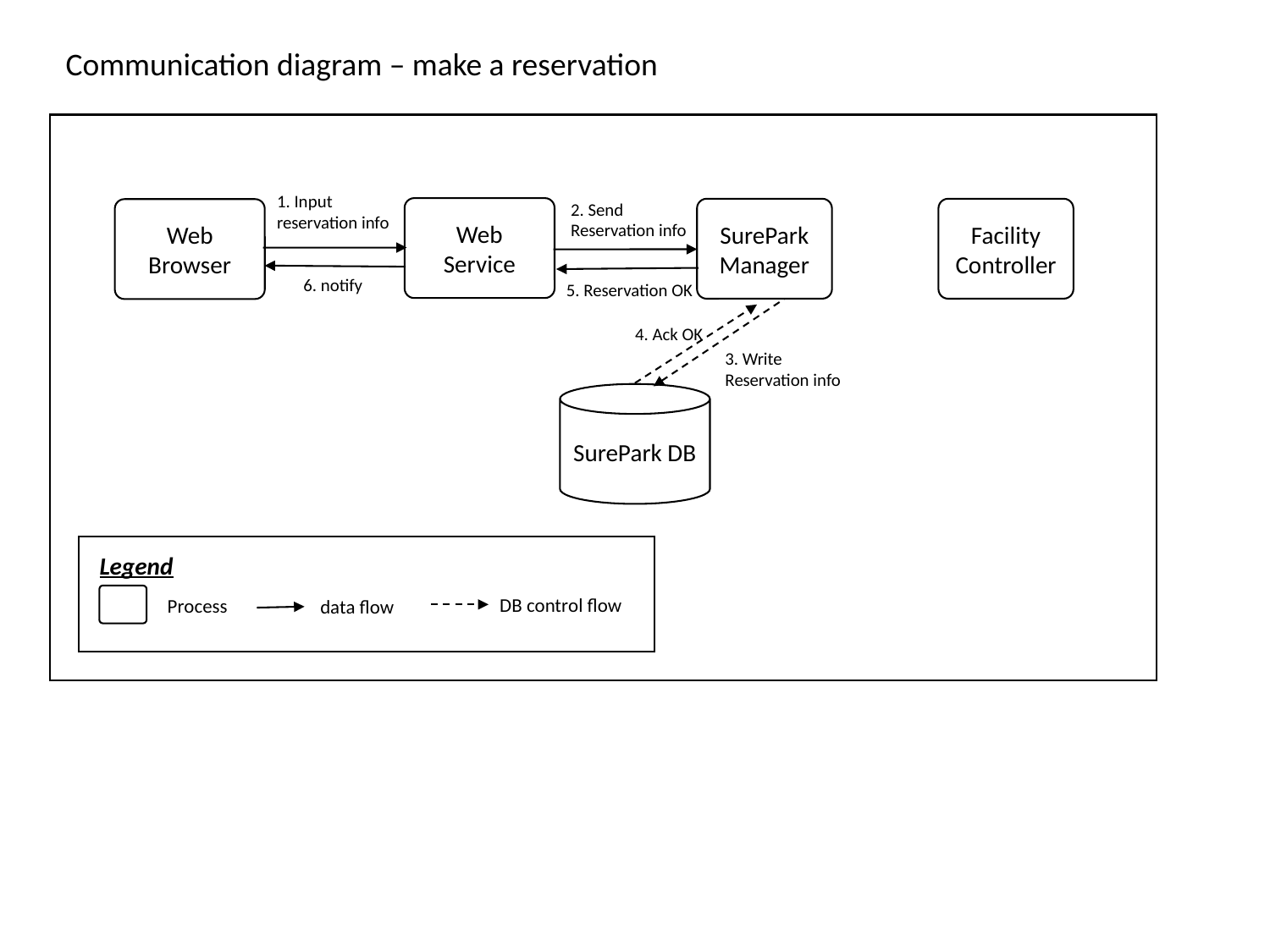

Communication diagram – make a reservation

1. Input
reservation info
2. Send
Reservation info
Web Service
SurePark
Manager
Facility Controller
Web Browser
6. notify
5. Reservation OK
4. Ack OK
3. Write
Reservation info
SurePark DB

Legend

DB control flow
Process
data flow